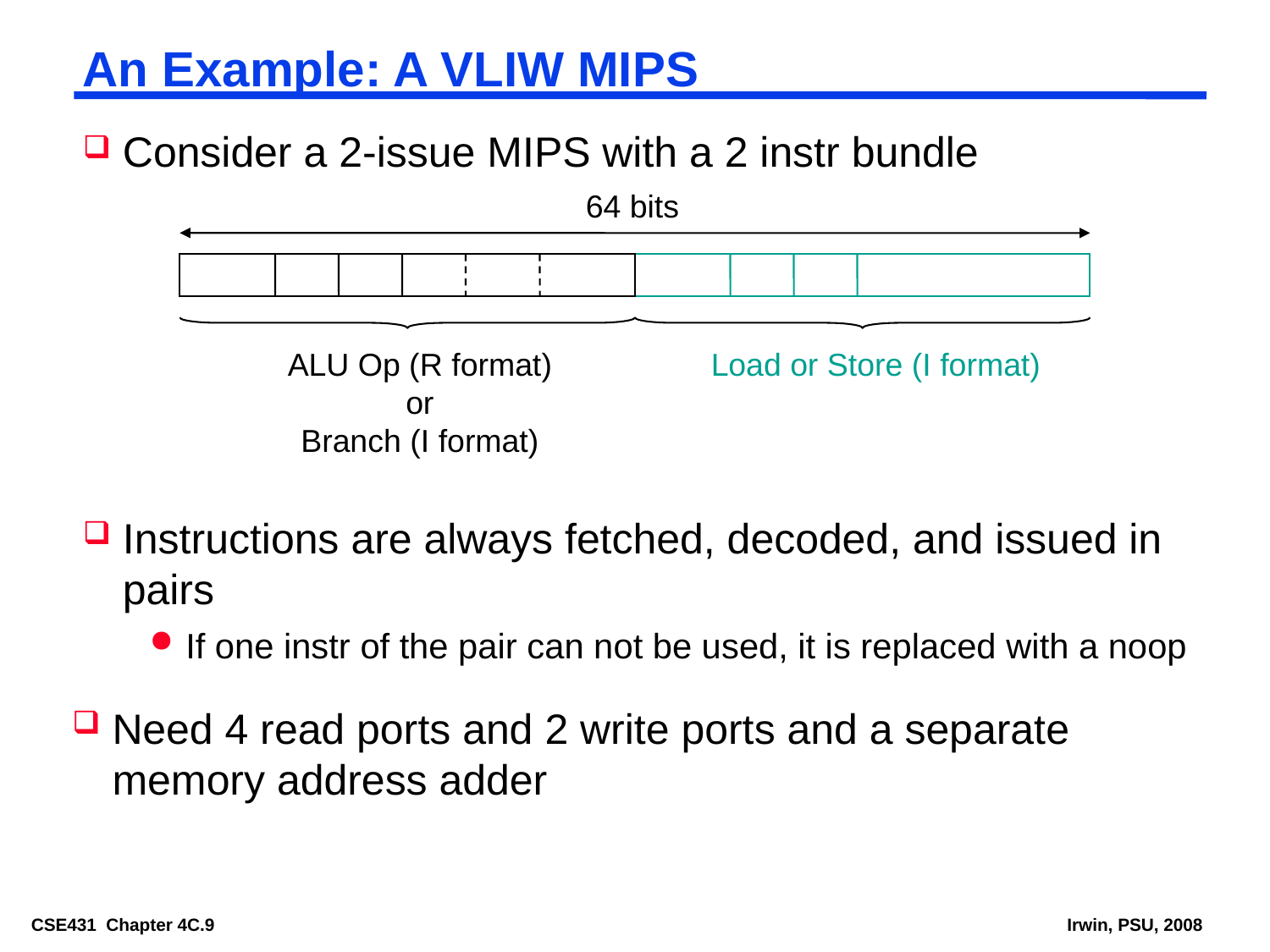

# An Example: A VLIW MIPS

Consider a 2-issue MIPS with a 2 instr bundle
64 bits

ALU Op (R format)
or
Branch (I format)
Load or Store (I format)
Instructions are always fetched, decoded, and issued in pairs
If one instr of the pair can not be used, it is replaced with a noop
Need 4 read ports and 2 write ports and a separate memory address adder